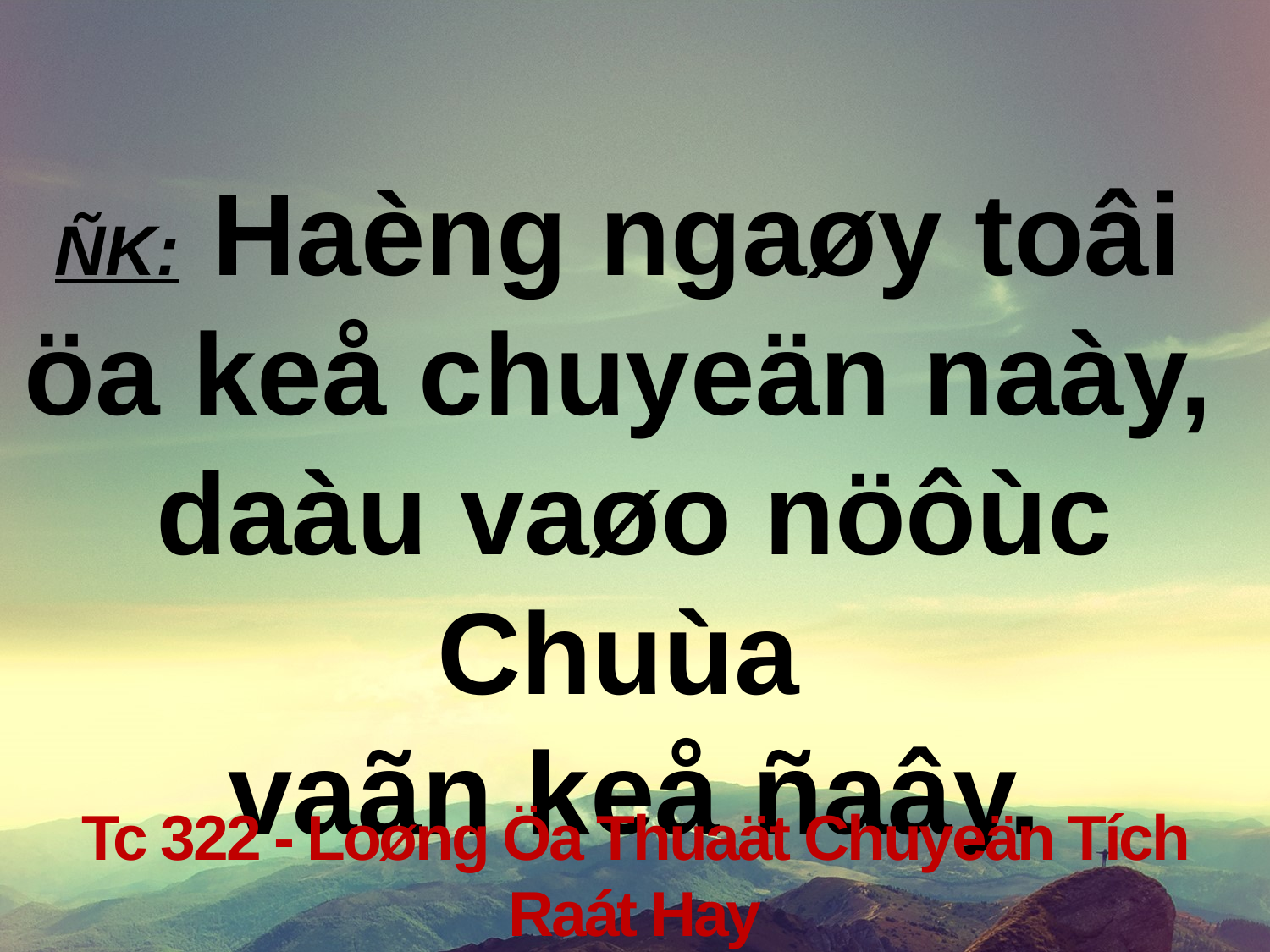

ÑK: Haèng ngaøy toâi
öa keå chuyeän naày,
daàu vaøo nöôùc Chuùa
vaãn keå ñaây.
Tc 322 - Loøng Öa Thuaät Chuyeän Tích Raát Hay